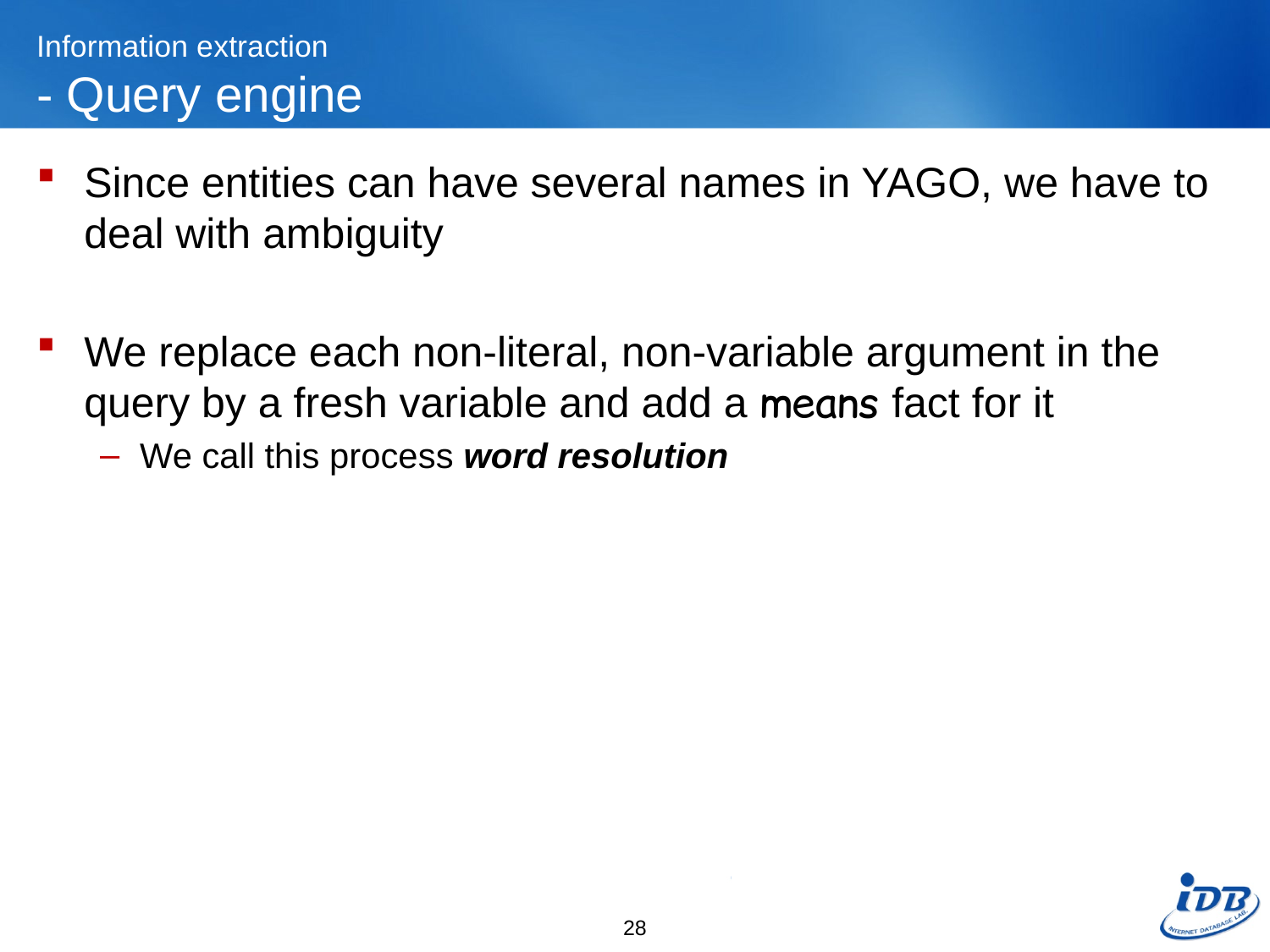

# Information extraction - Query engine
Since entities can have several names in YAGO, we have to deal with ambiguity

We replace each non-literal, non-variable argument in the query by a fresh variable and add a means fact for it
We call this process word resolution

28